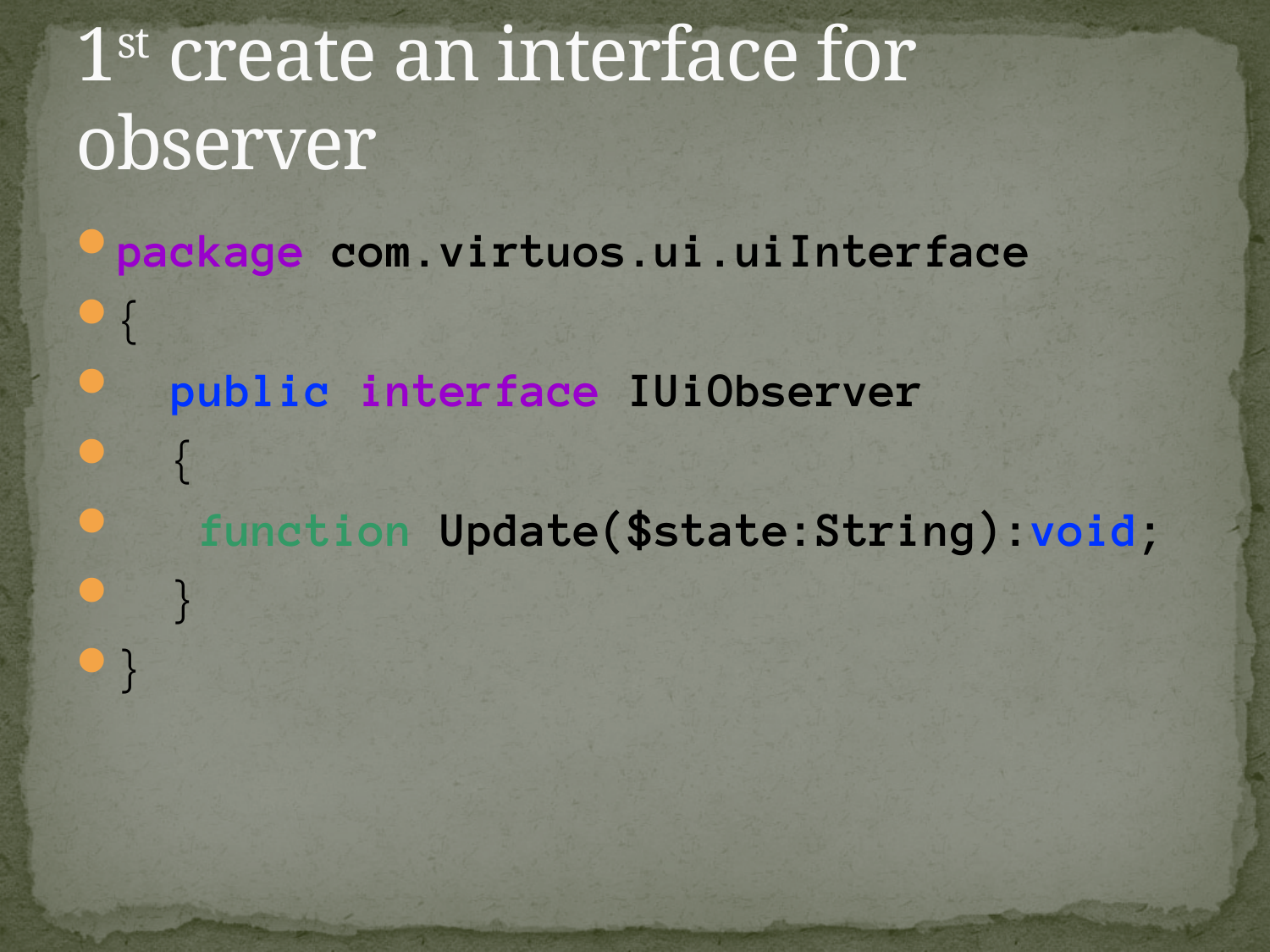

# 1st create an interface for observer
package com.virtuos.ui.uiInterface
{
  public interface IUiObserver
  {
   function Update($state:String):void;
  }
}